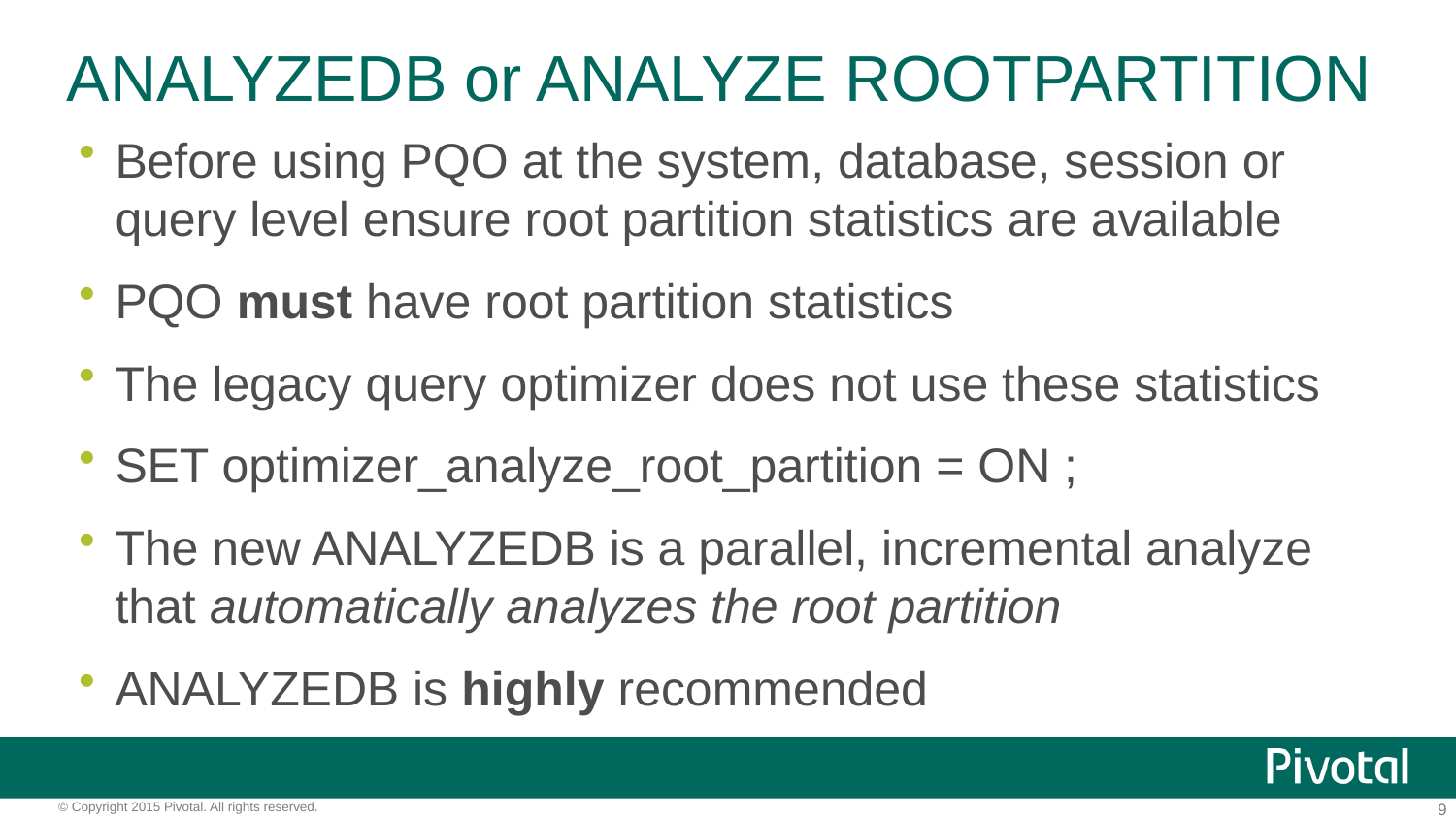

# ANALYZEDB or ANALYZE ROOTPARTITION
Before using PQO at the system, database, session or query level ensure root partition statistics are available
PQO must have root partition statistics
The legacy query optimizer does not use these statistics
SET optimizer_analyze_root_partition = ON ;
The new ANALYZEDB is a parallel, incremental analyze that automatically analyzes the root partition
ANALYZEDB is highly recommended